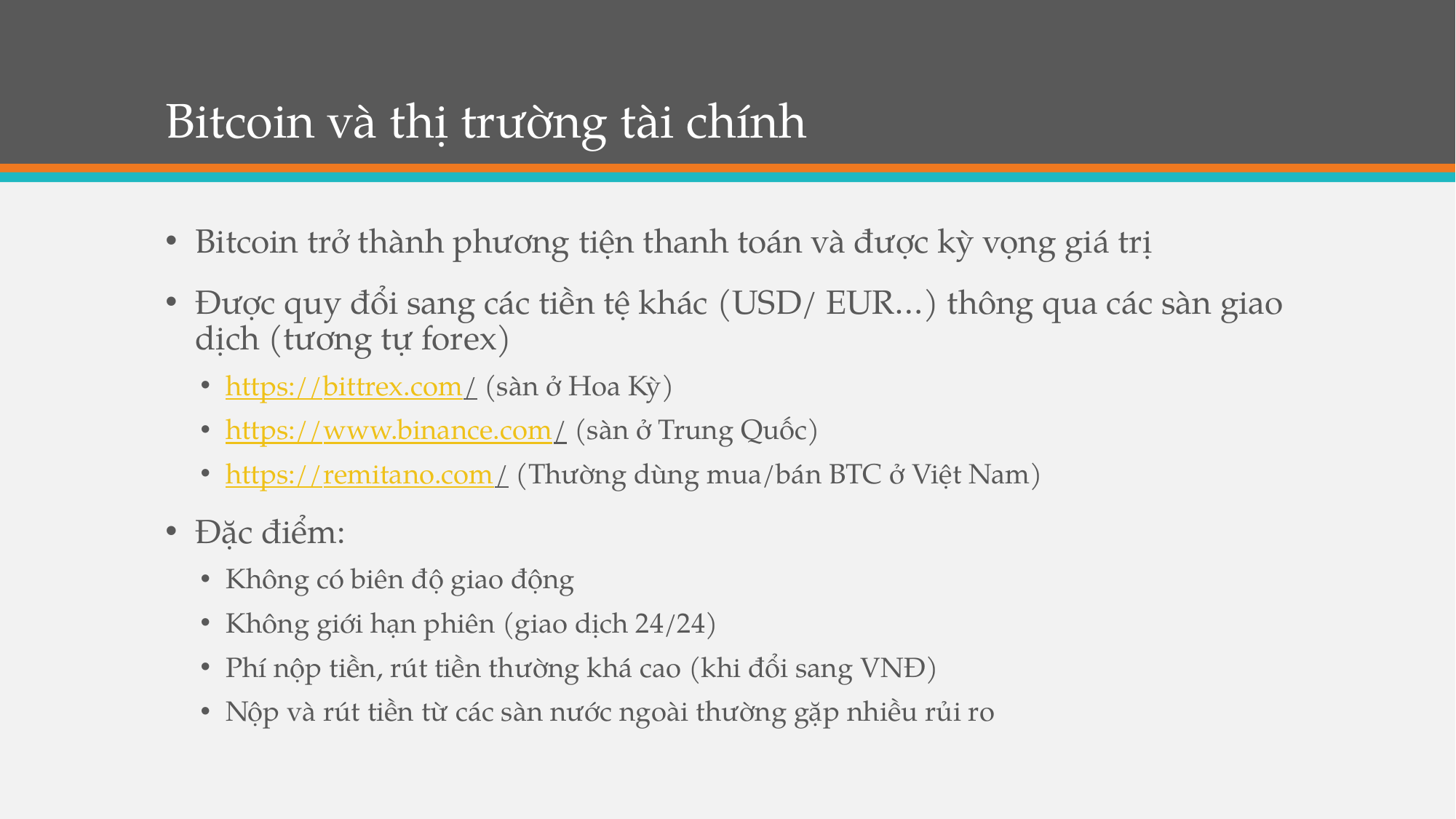

# Bitcoin và thị trường tài chính
Bitcoin trở thành phương tiện thanh toán và được kỳ vọng giá trị
Được quy đổi sang các tiền tệ khác (USD/ EUR…) thông qua các sàn giao dịch (tương tự forex)
https://bittrex.com/ (sàn ở Hoa Kỳ)
https://www.binance.com/ (sàn ở Trung Quốc)
https://remitano.com/ (Thường dùng mua/bán BTC ở Việt Nam)
Đặc điểm:
Không có biên độ giao động
Không giới hạn phiên (giao dịch 24/24)
Phí nộp tiền, rút tiền thường khá cao (khi đổi sang VNĐ)
Nộp và rút tiền từ các sàn nước ngoài thường gặp nhiều rủi ro